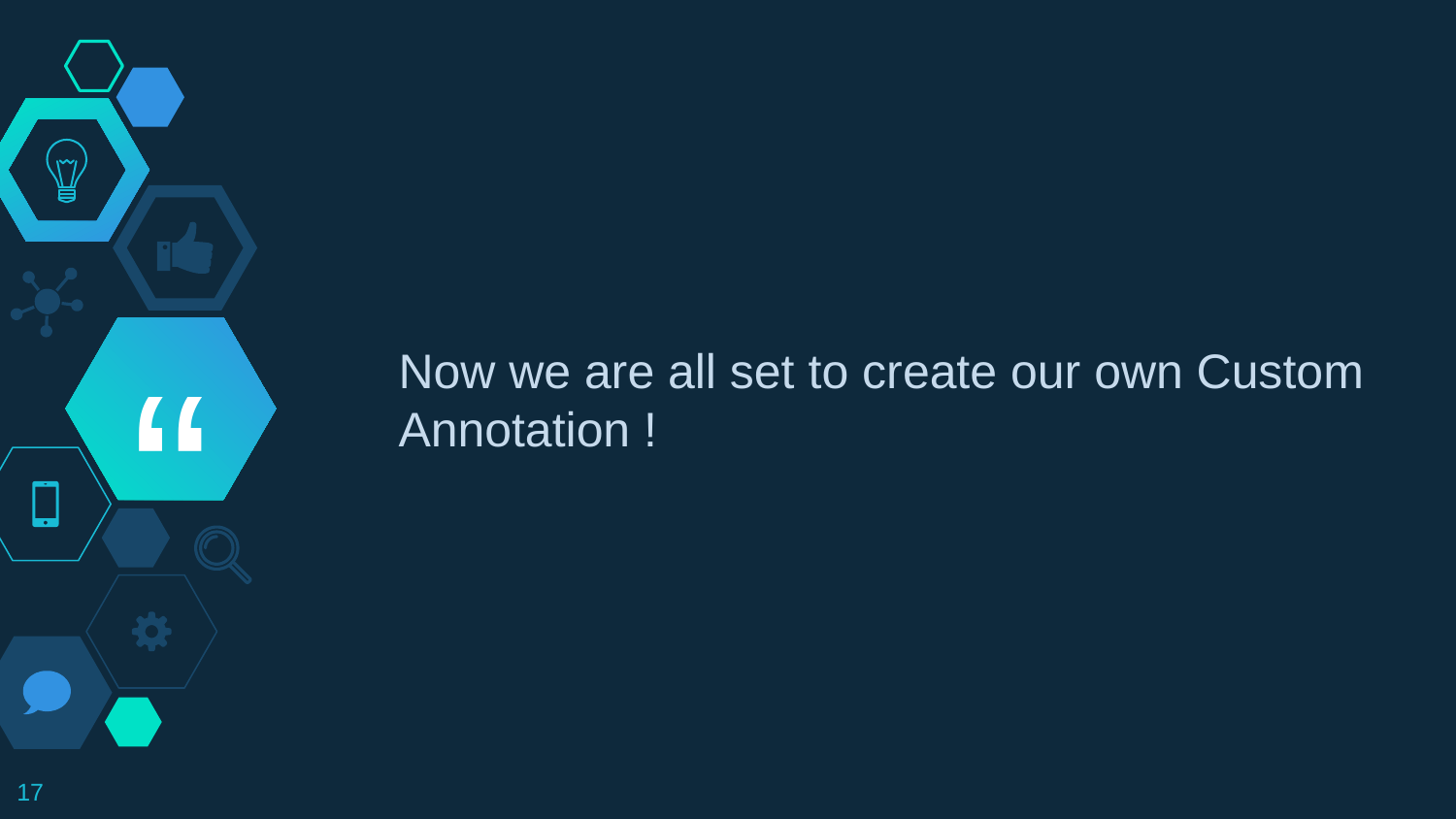

Now we are all set to create our own Custom Annotation !
17